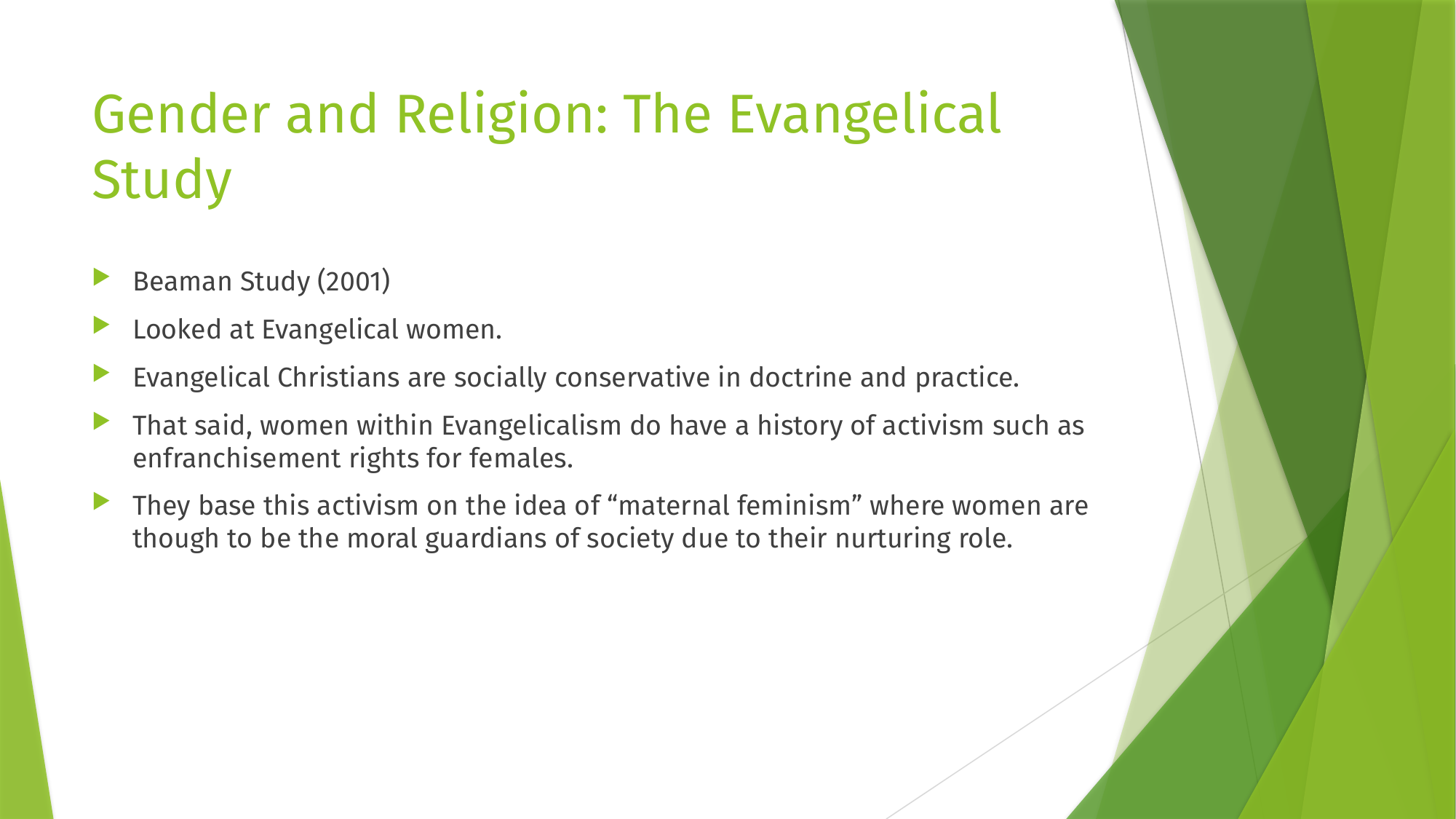

# Gender and Religion: The Evangelical Study
Beaman Study (2001)
Looked at Evangelical women.
Evangelical Christians are socially conservative in doctrine and practice.
That said, women within Evangelicalism do have a history of activism such as enfranchisement rights for females.
They base this activism on the idea of “maternal feminism” where women are though to be the moral guardians of society due to their nurturing role.